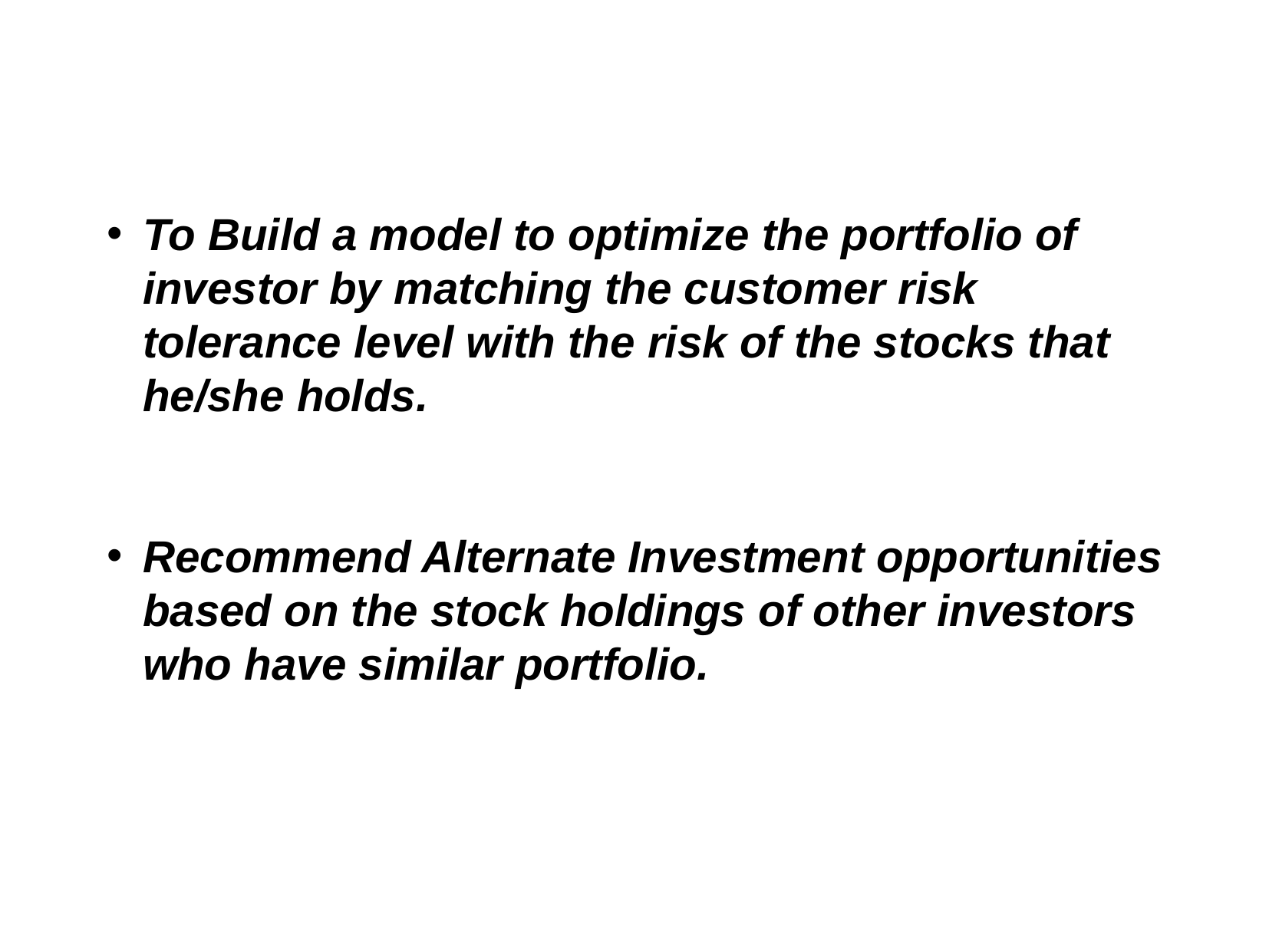

To Build a model to optimize the portfolio of investor by matching the customer risk tolerance level with the risk of the stocks that he/she holds.

Recommend Alternate Investment opportunities based on the stock holdings of other investors who have similar portfolio.